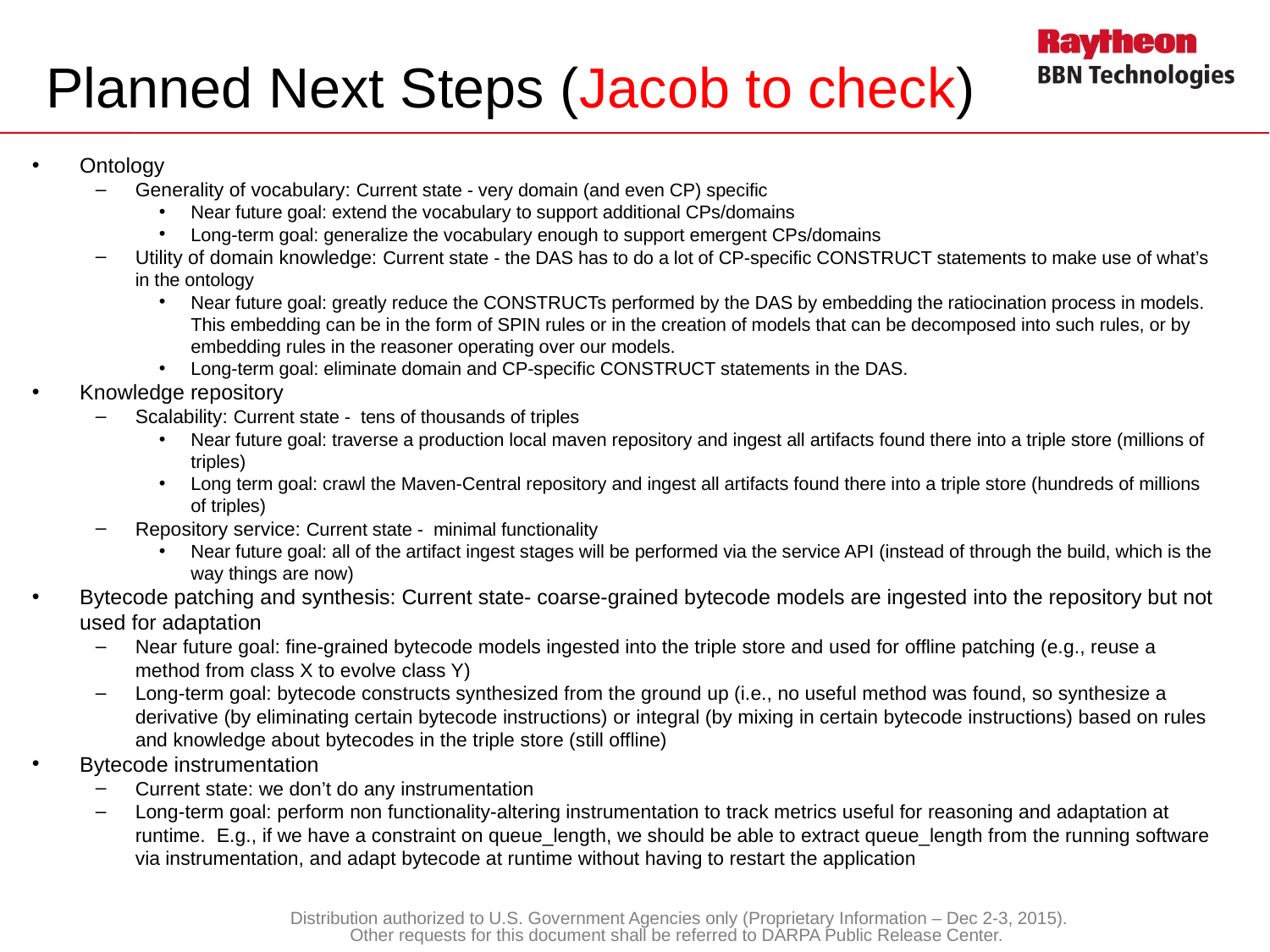

# Planned Next Steps (Jacob to check)
Ontology
Generality of vocabulary: Current state - very domain (and even CP) specific
Near future goal: extend the vocabulary to support additional CPs/domains
Long-term goal: generalize the vocabulary enough to support emergent CPs/domains
Utility of domain knowledge: Current state - the DAS has to do a lot of CP-specific CONSTRUCT statements to make use of what’s in the ontology
Near future goal: greatly reduce the CONSTRUCTs performed by the DAS by embedding the ratiocination process in models.  This embedding can be in the form of SPIN rules or in the creation of models that can be decomposed into such rules, or by embedding rules in the reasoner operating over our models.
Long-term goal: eliminate domain and CP-specific CONSTRUCT statements in the DAS.
Knowledge repository
Scalability: Current state -  tens of thousands of triples
Near future goal: traverse a production local maven repository and ingest all artifacts found there into a triple store (millions of triples)
Long term goal: crawl the Maven-Central repository and ingest all artifacts found there into a triple store (hundreds of millions of triples)
Repository service: Current state -  minimal functionality
Near future goal: all of the artifact ingest stages will be performed via the service API (instead of through the build, which is the way things are now)
Bytecode patching and synthesis: Current state- coarse-grained bytecode models are ingested into the repository but not used for adaptation
Near future goal: fine-grained bytecode models ingested into the triple store and used for offline patching (e.g., reuse a method from class X to evolve class Y)
Long-term goal: bytecode constructs synthesized from the ground up (i.e., no useful method was found, so synthesize a derivative (by eliminating certain bytecode instructions) or integral (by mixing in certain bytecode instructions) based on rules and knowledge about bytecodes in the triple store (still offline)
Bytecode instrumentation
Current state: we don’t do any instrumentation
Long-term goal: perform non functionality-altering instrumentation to track metrics useful for reasoning and adaptation at runtime.  E.g., if we have a constraint on queue_length, we should be able to extract queue_length from the running software via instrumentation, and adapt bytecode at runtime without having to restart the application